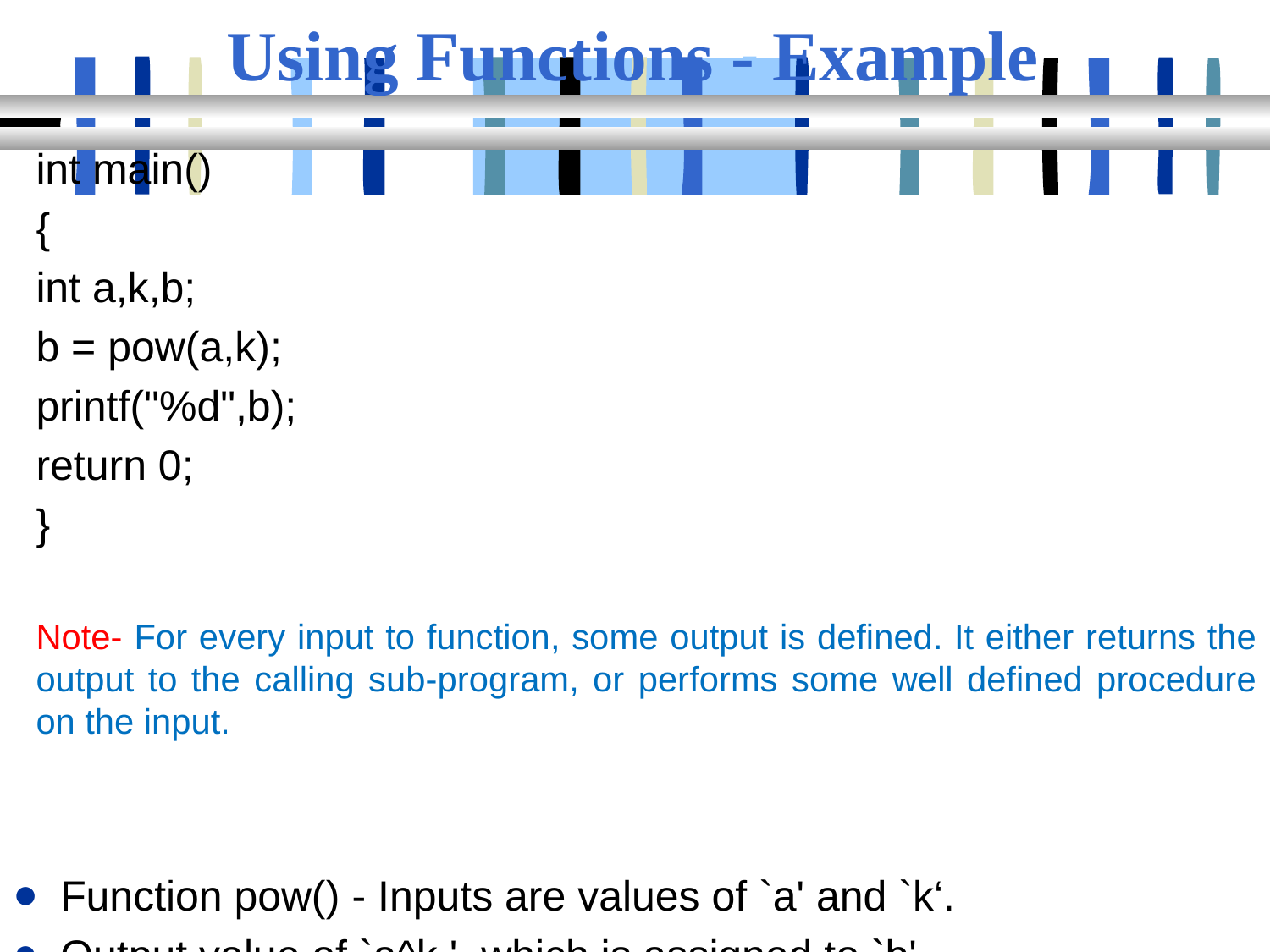

# Using Functions - Example
int main()
{
int a,k,b;
b = pow(a,k);
printf("%d",b);
return 0;
}

Note- For every input to function, some output is defined. It either returns the output to the calling sub-program, or performs some well defined procedure on the input.

Function pow() - Inputs are values of `a' and `k‘.
Output value of `a^k ', which is assigned to `b'
Function printf() – Inputs are format string and values of respective variables.
Prints the values on the screen in the specified format.